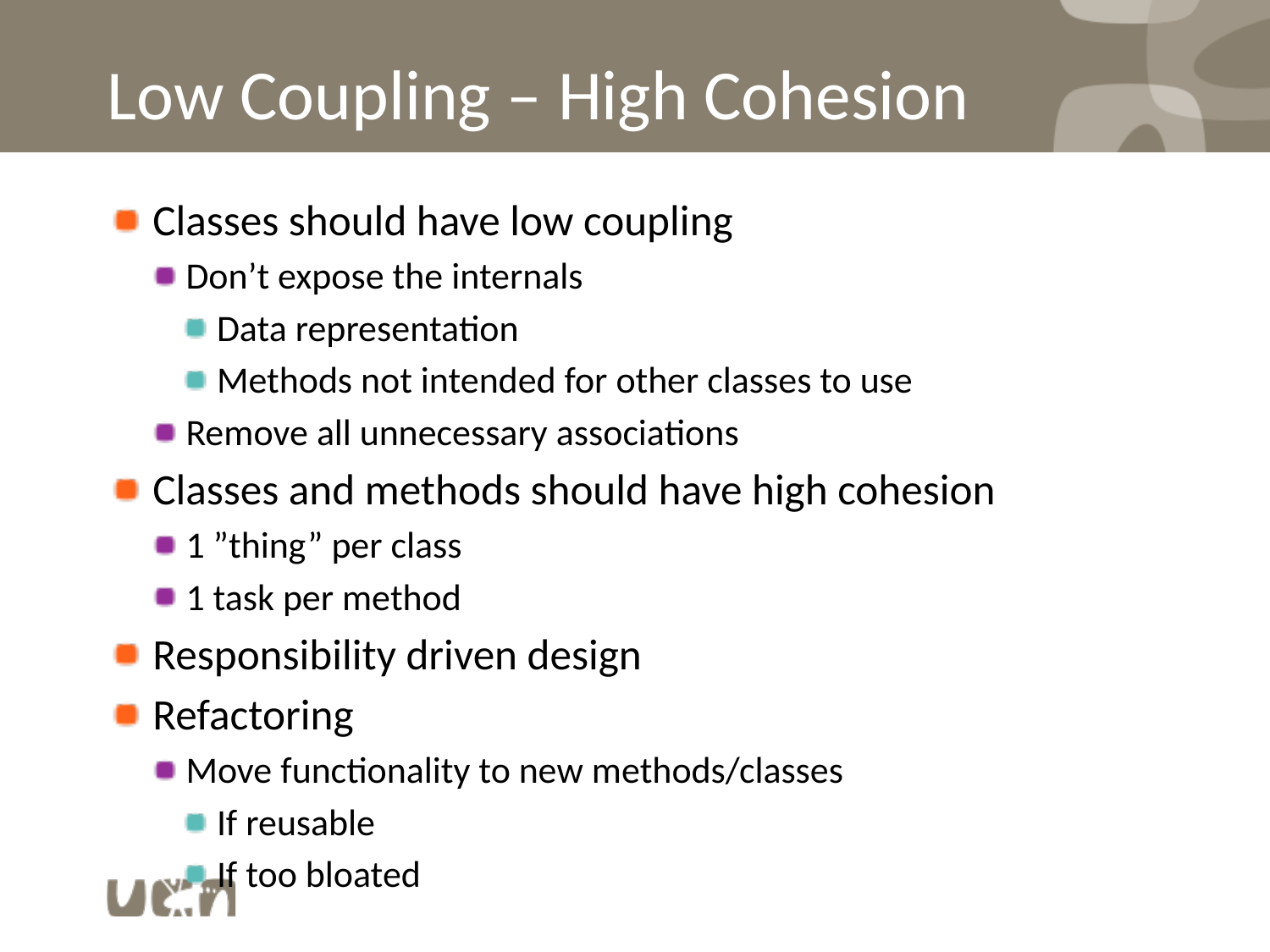

# Low Coupling – High Cohesion
Classes should have low coupling
Don’t expose the internals
Data representation
Methods not intended for other classes to use
Remove all unnecessary associations
Classes and methods should have high cohesion
1 ”thing” per class
1 task per method
Responsibility driven design
Refactoring
Move functionality to new methods/classes
If reusable
If too bloated